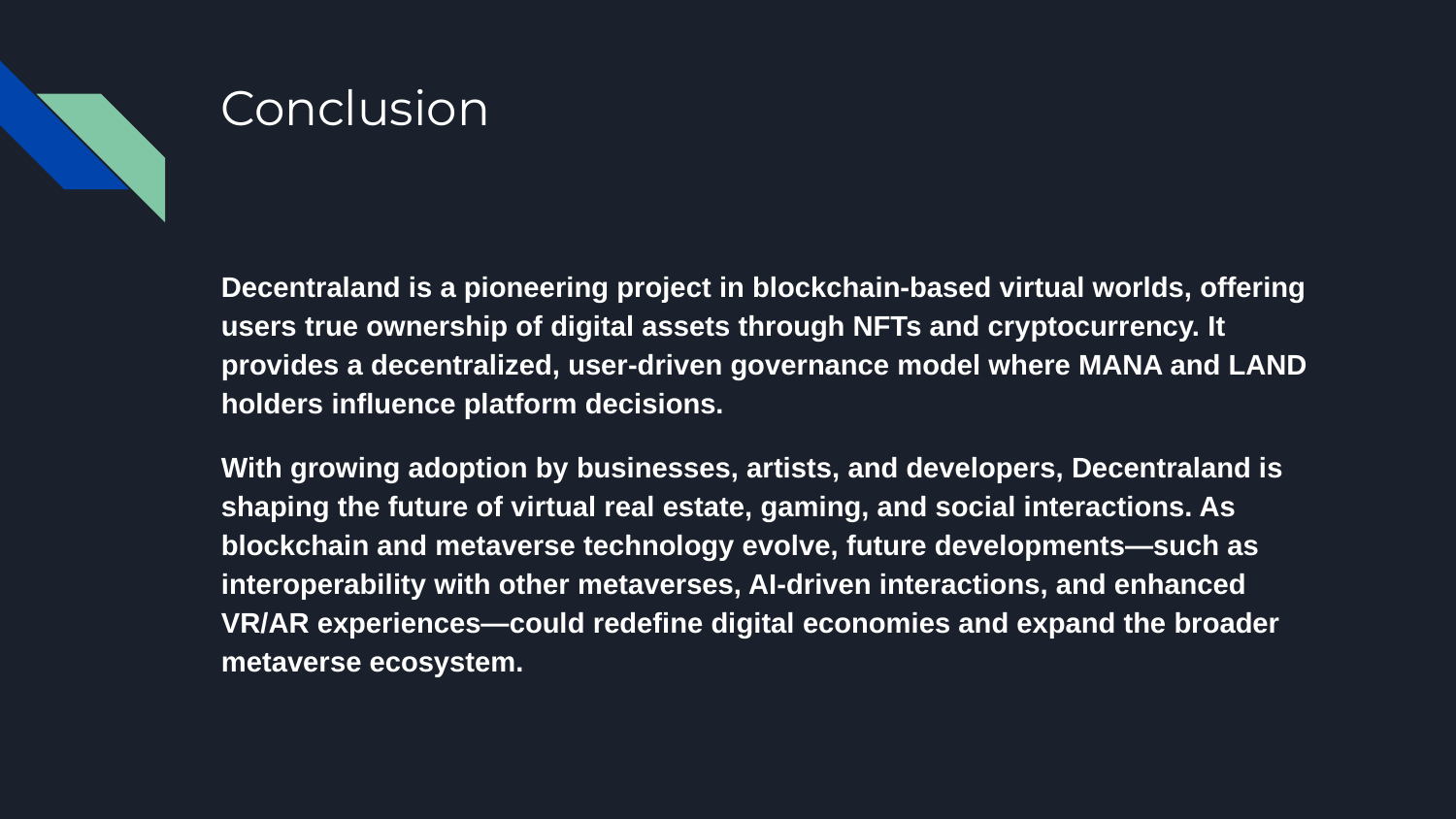

# Conclusion
Decentraland is a pioneering project in blockchain-based virtual worlds, offering users true ownership of digital assets through NFTs and cryptocurrency. It provides a decentralized, user-driven governance model where MANA and LAND holders influence platform decisions.
With growing adoption by businesses, artists, and developers, Decentraland is shaping the future of virtual real estate, gaming, and social interactions. As blockchain and metaverse technology evolve, future developments—such as interoperability with other metaverses, AI-driven interactions, and enhanced VR/AR experiences—could redefine digital economies and expand the broader metaverse ecosystem.